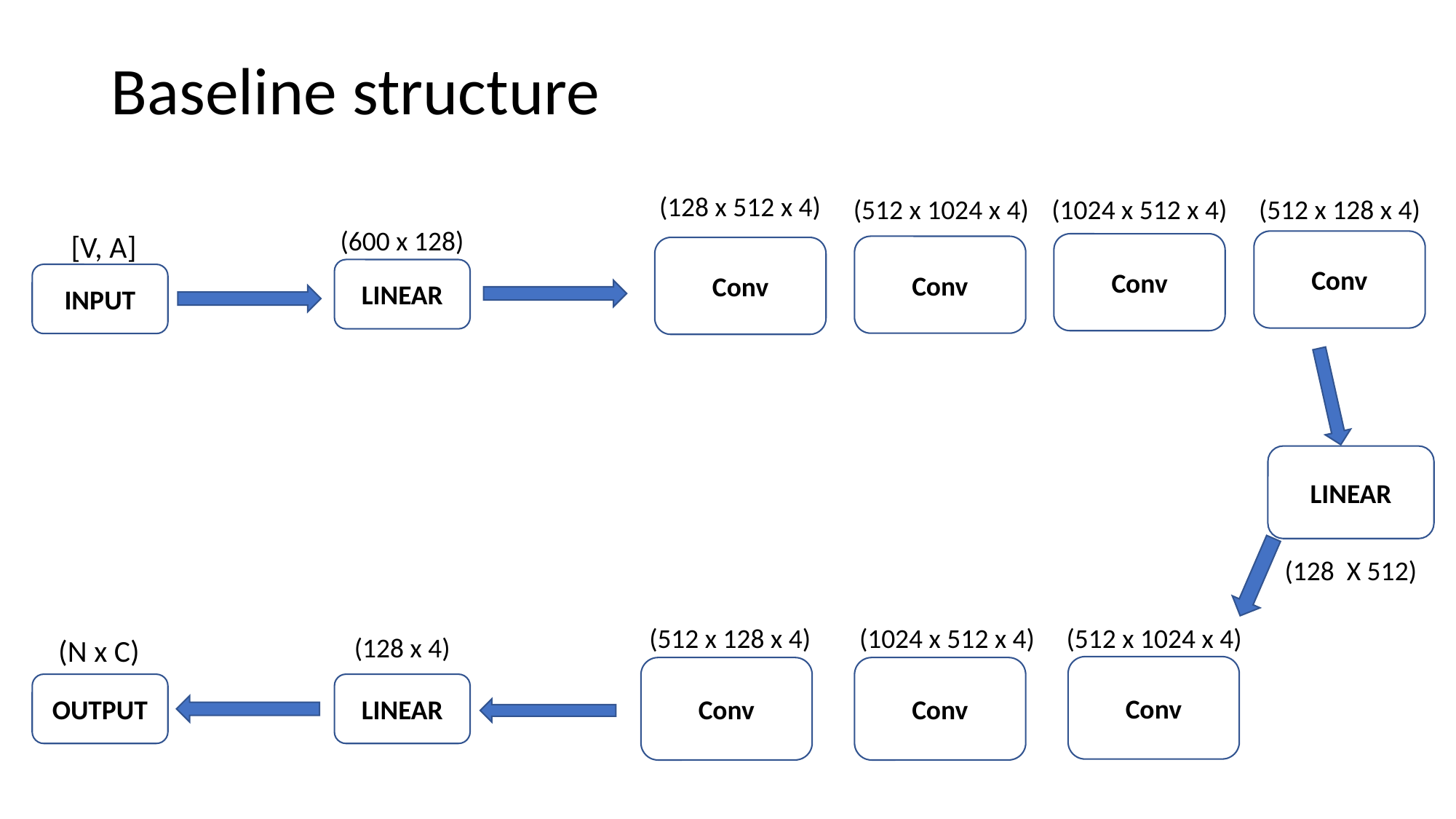

# Baseline structure
(128 x 512 x 4)
(512 x 1024 x 4)
(512 x 128 x 4)
(1024 x 512 x 4)
(600 x 128)
[V, A]
Conv
Conv
Conv
Conv
LINEAR
INPUT

LINEAR
(128  X 512)

(512 x 128 x 4)
(1024 x 512 x 4)
(512 x 1024 x 4)
(128 x 4)
(N x C)
Conv
Conv
Conv
OUTPUT
LINEAR